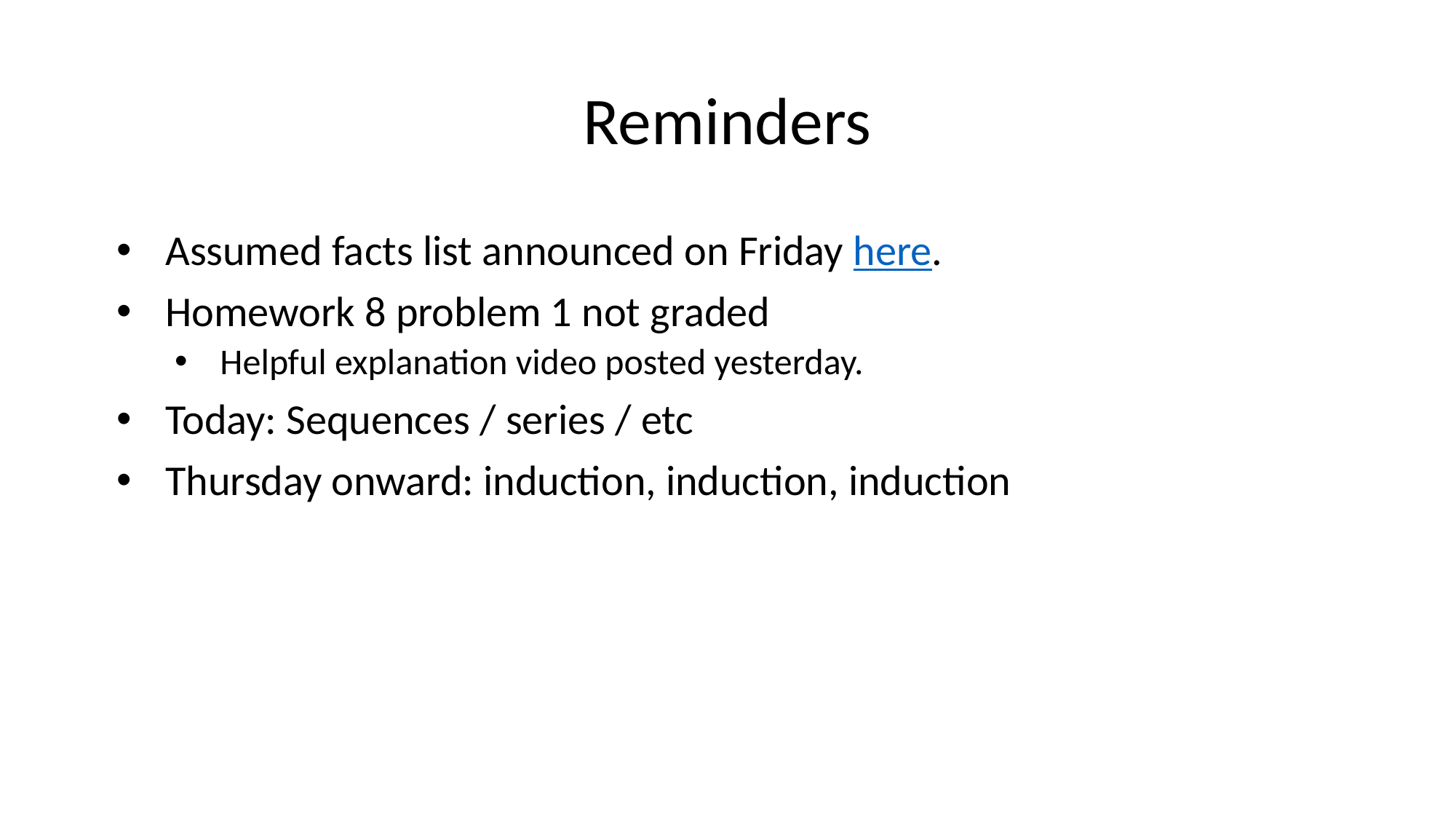

# Reminders
Assumed facts list announced on Friday here.
Homework 8 problem 1 not graded
Helpful explanation video posted yesterday.
Today: Sequences / series / etc
Thursday onward: induction, induction, induction